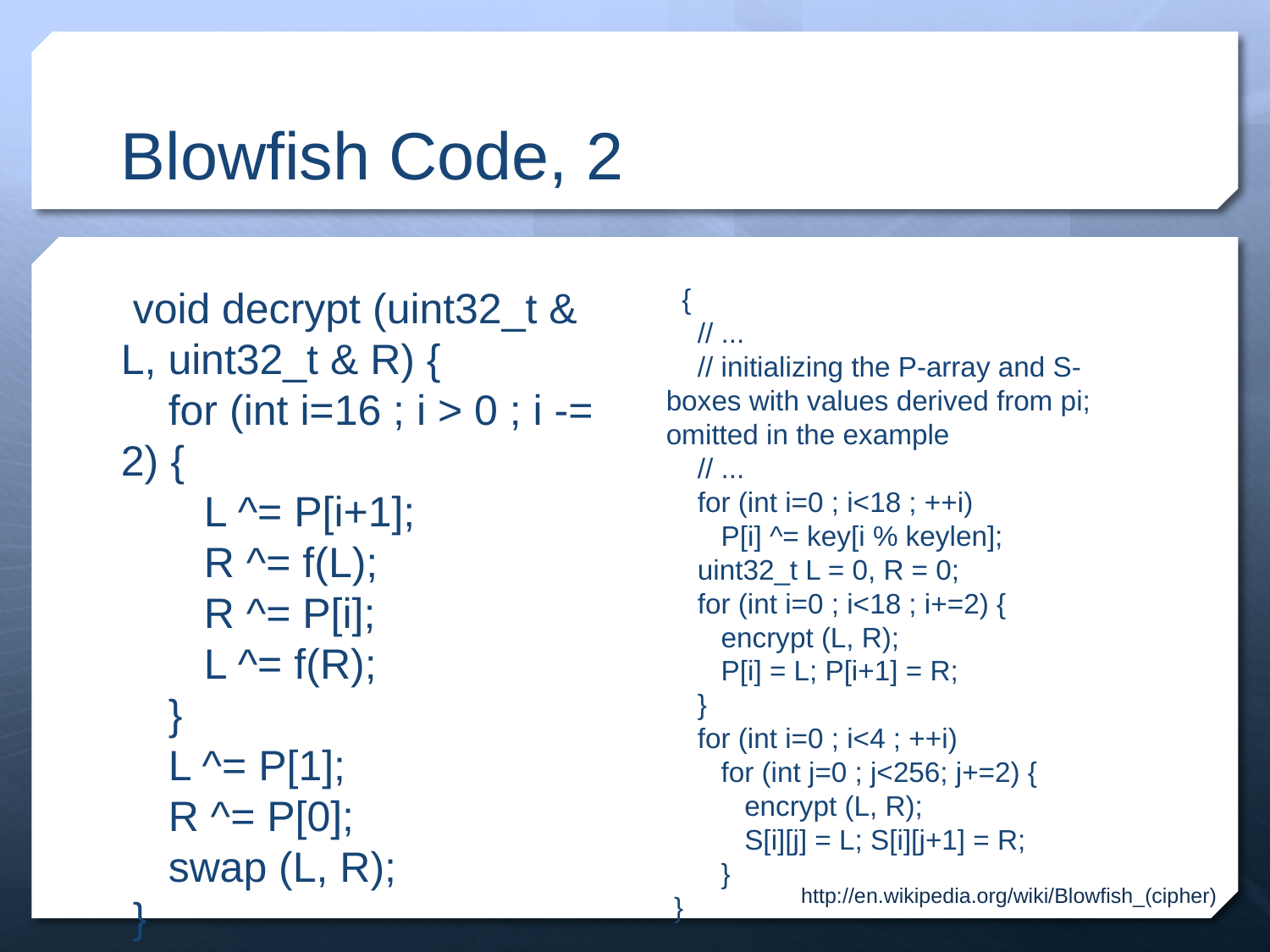

# Blowfish Code, 2
 void decrypt (uint32_t & L, uint32_t & R) {
    for (int i=16 ; i > 0 ; i -= 2) {
       L ^= P[i+1];
       R ^= f(L);
       R ^= P[i];
       L ^= f(R);
    }
    L ^= P[1];
    R ^= P[0];
    swap (L, R);
 }

  {
    // ...
    // initializing the P-array and S-boxes with values derived from pi; omitted in the example
    // ...
    for (int i=0 ; i<18 ; ++i)
       P[i] ^= key[i % keylen];
    uint32_t L = 0, R = 0;
    for (int i=0 ; i<18 ; i+=2) {
       encrypt (L, R);
       P[i] = L; P[i+1] = R;
    }
    for (int i=0 ; i<4 ; ++i)
       for (int j=0 ; j<256; j+=2) {
          encrypt (L, R);
          S[i][j] = L; S[i][j+1] = R;
       }
 }

http://en.wikipedia.org/wiki/Blowfish_(cipher)